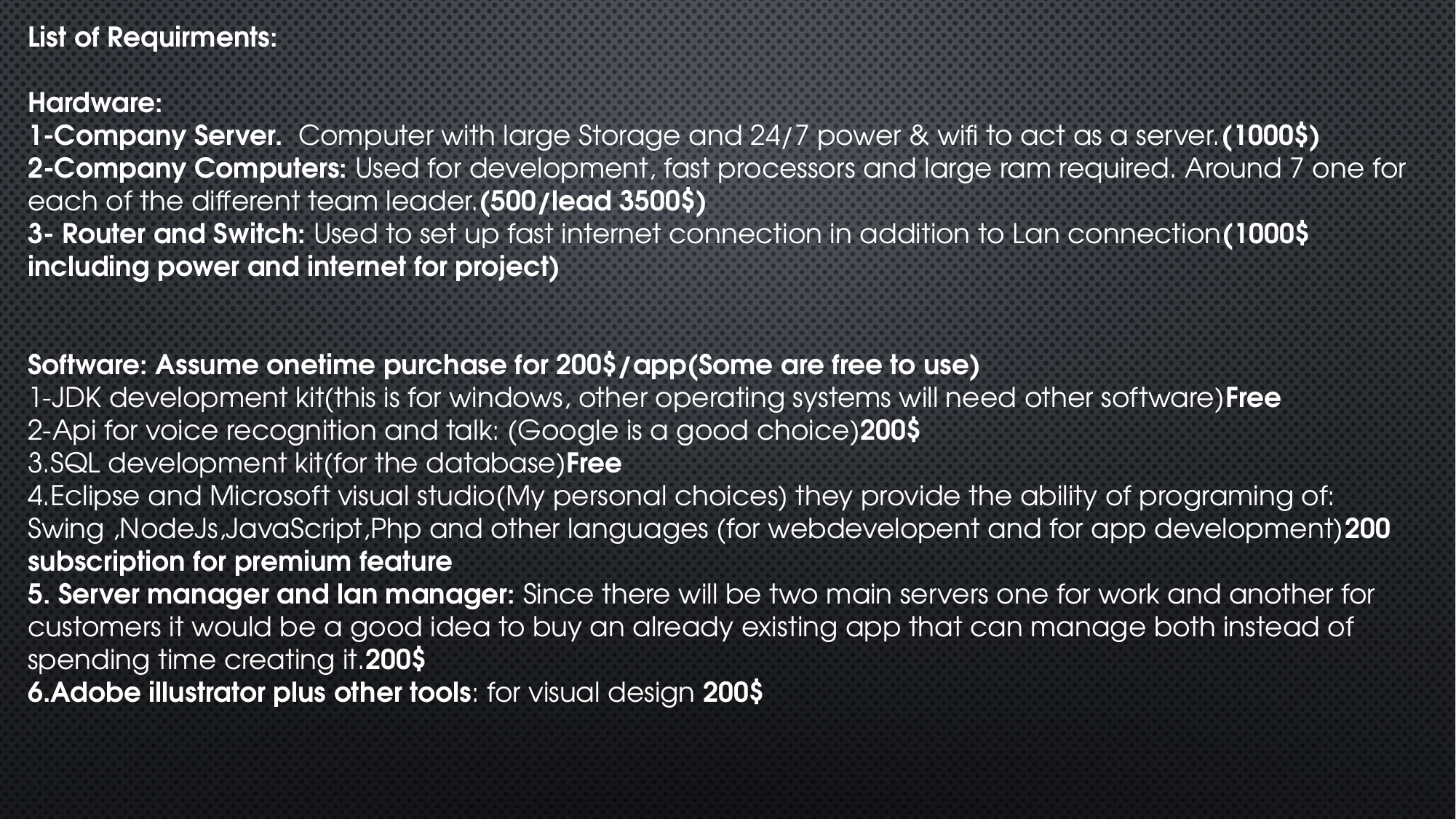

List of Requirments:

Hardware:
1-Company Server.  Computer with large Storage and 24/7 power & wifi to act as a server.(1000$)
2-Company Computers: Used for development, fast processors and large ram required. Around 7 one for each of the different team leader.(500/lead 3500$)
3- Router and Switch: Used to set up fast internet connection in addition to Lan connection(1000$ including power and internet for project)

Software: Assume onetime purchase for 200$/app(Some are free to use)
1-JDK development kit(this is for windows, other operating systems will need other software)Free
2-Api for voice recognition and talk: (Google is a good choice)200$
3.SQL development kit(for the database)Free
4.Eclipse and Microsoft visual studio(My personal choices) they provide the ability of programing of: Swing ,NodeJs,JavaScript,Php and other languages (for webdevelopent and for app development)200 subscription for premium feature
5. Server manager and lan manager: Since there will be two main servers one for work and another for customers it would be a good idea to buy an already existing app that can manage both instead of spending time creating it.200$
6.Adobe illustrator plus other tools: for visual design 200$